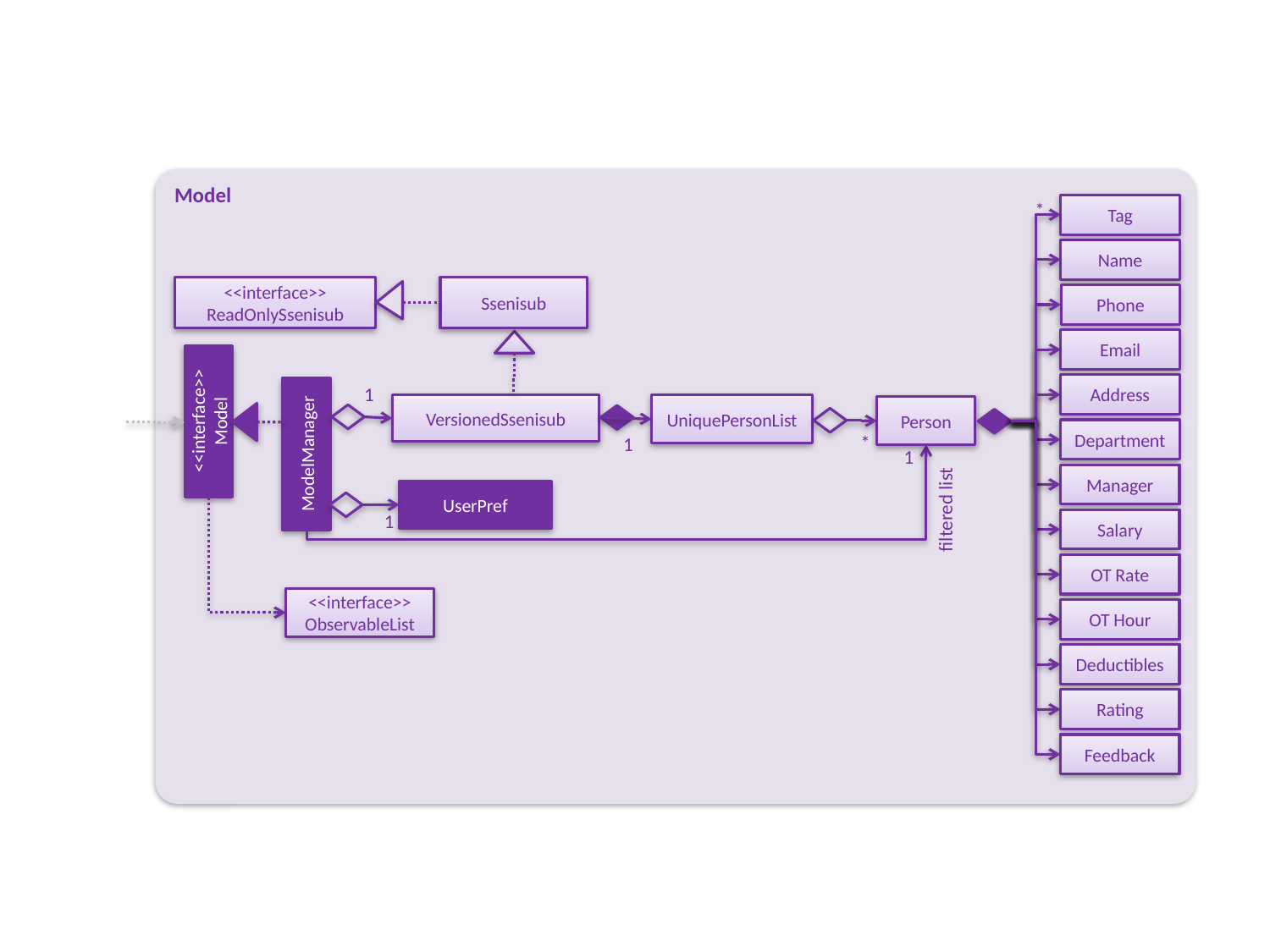

Model
Tag
*
Name
<<interface>>
ReadOnlySsenisub
Ssenisub
Phone

Email

Address
1
VersionedSsenisub
UniquePersonList
Person
<<interface>>
Model

Department
ModelManager
*
1
1
Manager
UserPref

filtered list
1
Salary
OT Rate
<<interface>>
ObservableList
OT Hour
Deductibles
Rating
Feedback